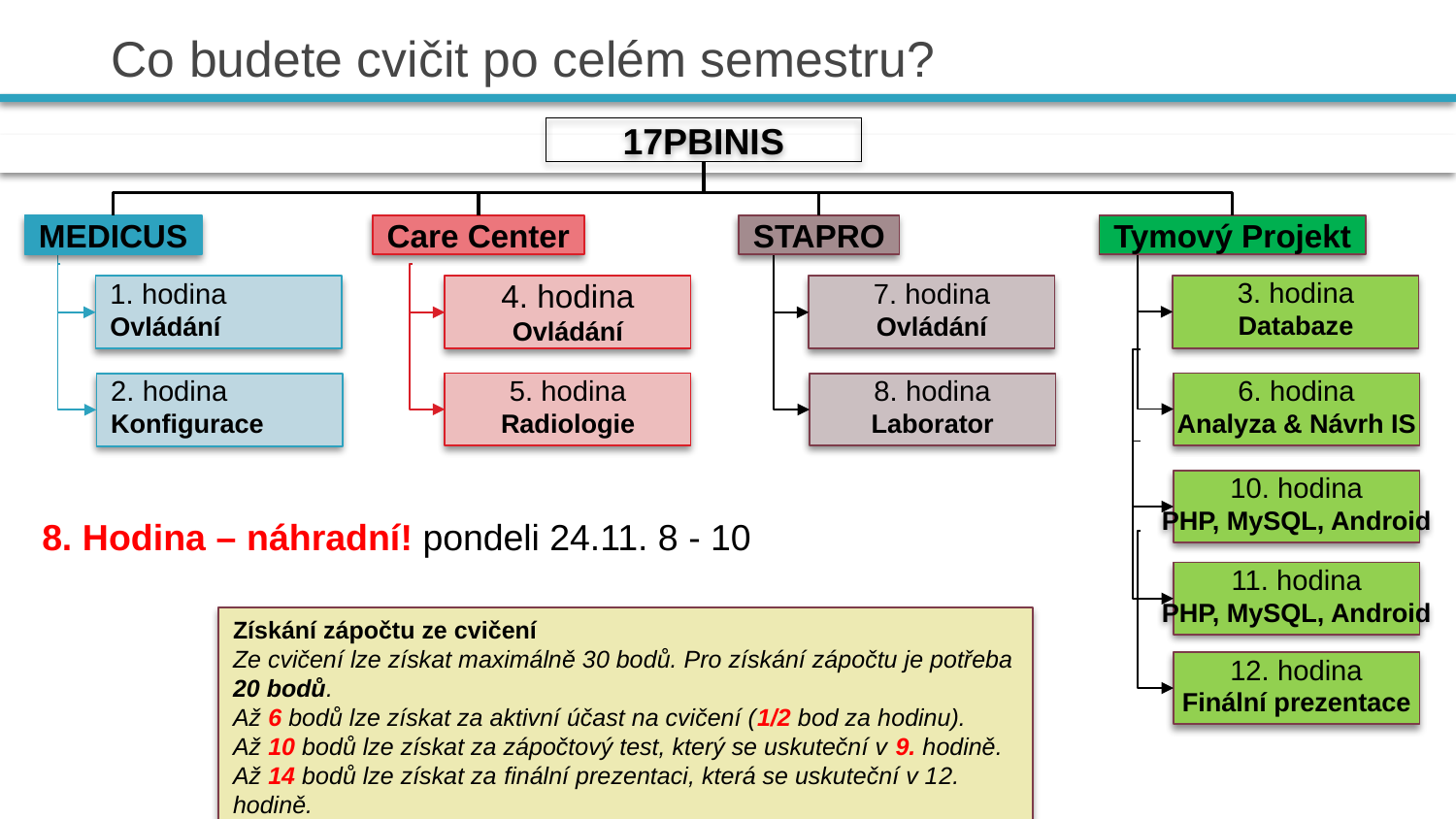

# Co budete cvičit po celém semestru?
17PBINIS
MEDICUS
Care Center
STAPRO
Tymový Projekt
3. hodina
Databaze
1. hodina
Ovládání
4. hodina
Ovládání
7. hodina
Ovládání
6. hodina
Analyza & Návrh IS
5. hodina
Radiologie
8. hodina
Laborator
2. hodina
Konfigurace
10. hodina
PHP, MySQL, Android
8. Hodina – náhradní! pondeli 24.11. 8 - 10
11. hodina
PHP, MySQL, Android
Získání zápočtu ze cvičení
Ze cvičení lze získat maximálně 30 bodů. Pro získání zápočtu je potřeba 20 bodů.
Až 6 bodů lze získat za aktivní účast na cvičení (1/2 bod za hodinu).
Až 10 bodů lze získat za zápočtový test, který se uskuteční v 9. hodině.
Až 14 bodů lze získat za finální prezentaci, která se uskuteční v 12. hodině.
12. hodina
Finální prezentace